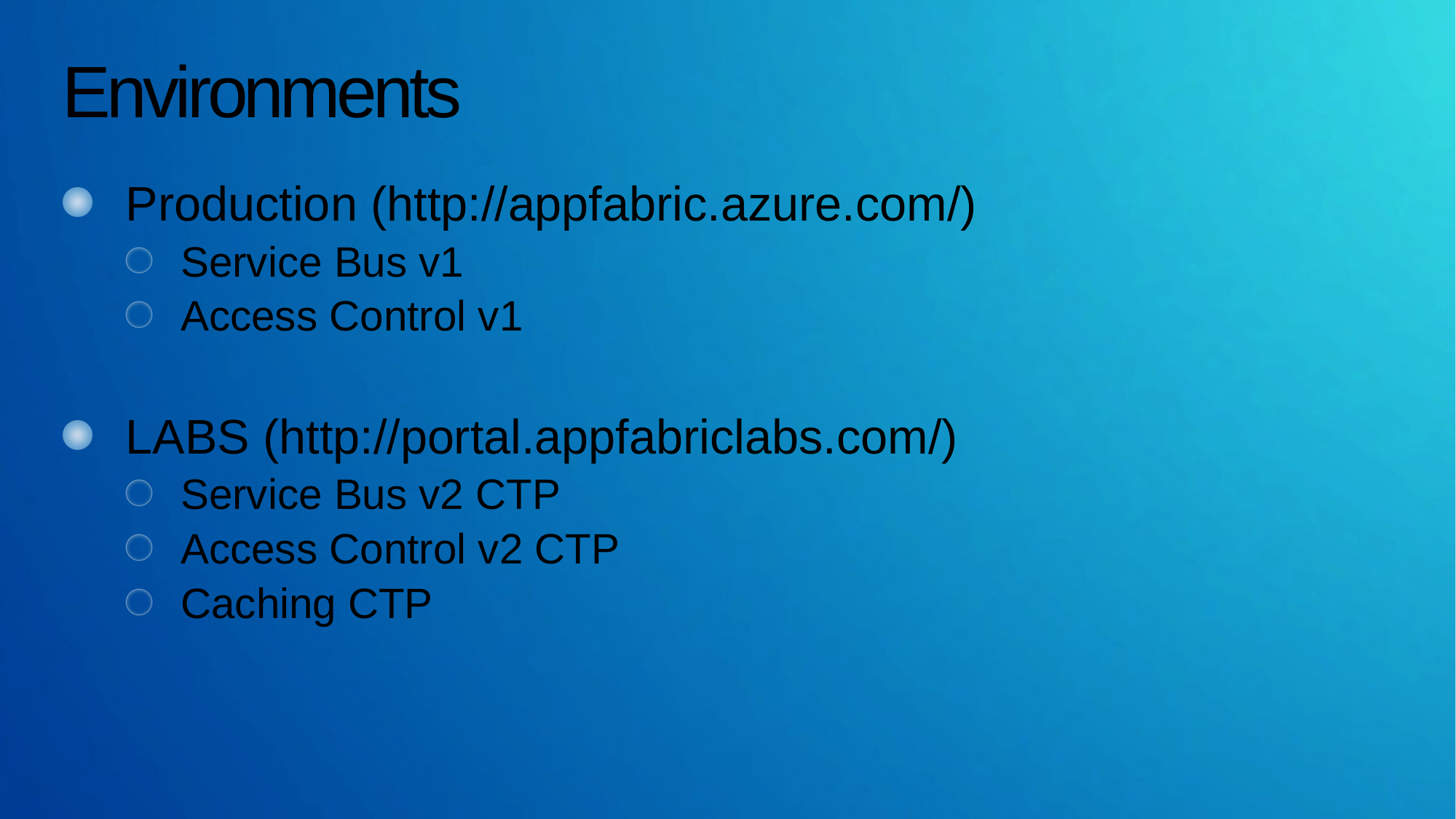

# Environments
Production (http://appfabric.azure.com/)
Service Bus v1
Access Control v1

LABS (http://portal.appfabriclabs.com/)
Service Bus v2 CTP
Access Control v2 CTP
Caching CTP